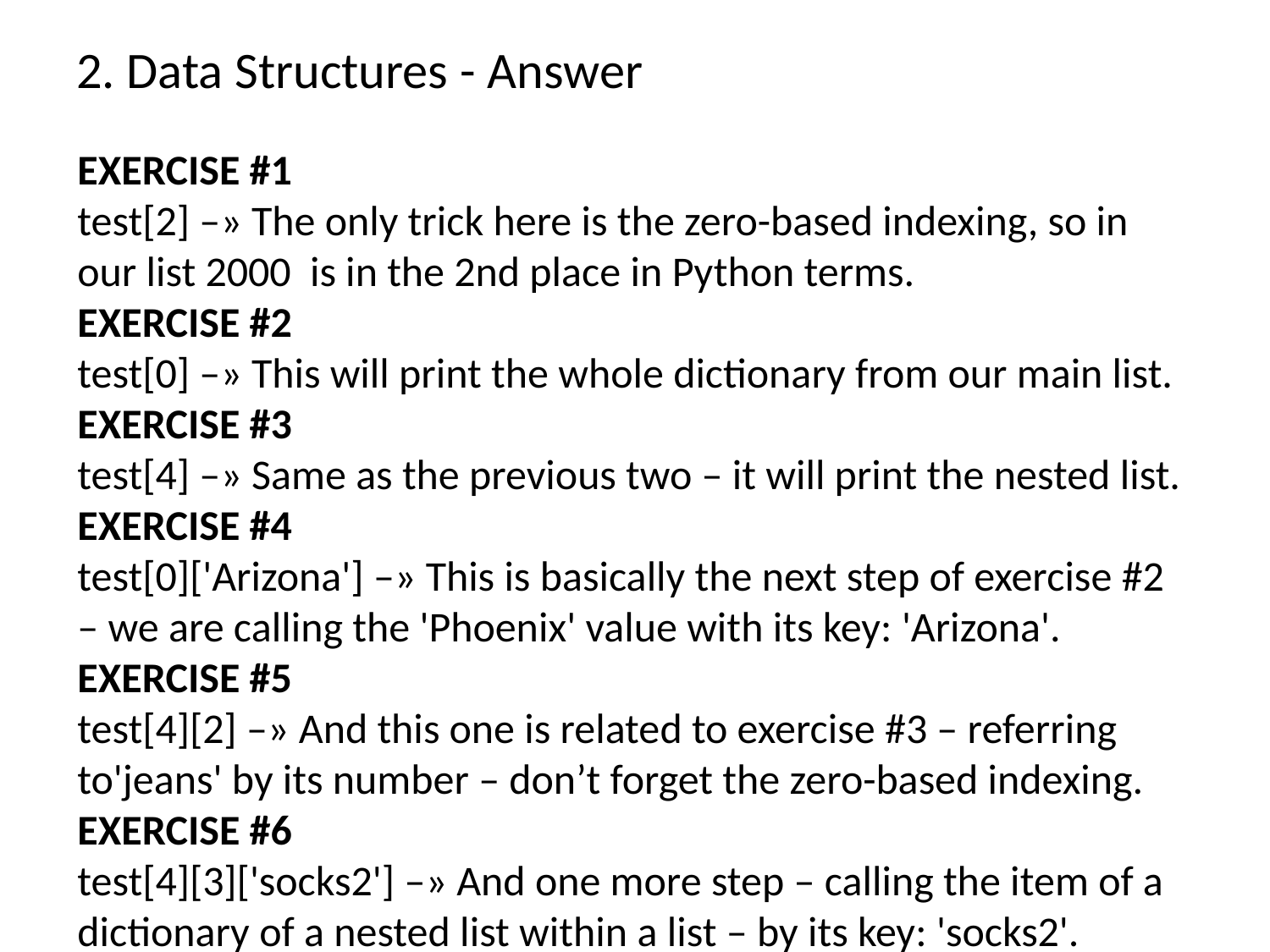

# 2. Data Structures - Answer
EXERCISE #1
test[2] –» The only trick here is the zero-based indexing, so in our list 2000  is in the 2nd place in Python terms.
EXERCISE #2
test[0] –» This will print the whole dictionary from our main list.
EXERCISE #3
test[4] –» Same as the previous two – it will print the nested list.
EXERCISE #4
test[0]['Arizona'] –» This is basically the next step of exercise #2 – we are calling the 'Phoenix' value with its key: 'Arizona'.
EXERCISE #5
test[4][2] –» And this one is related to exercise #3 – referring to'jeans' by its number – don’t forget the zero-based indexing.
EXERCISE #6
test[4][3]['socks2'] –» And one more step – calling the item of a dictionary of a nested list within a list – by its key: 'socks2'.